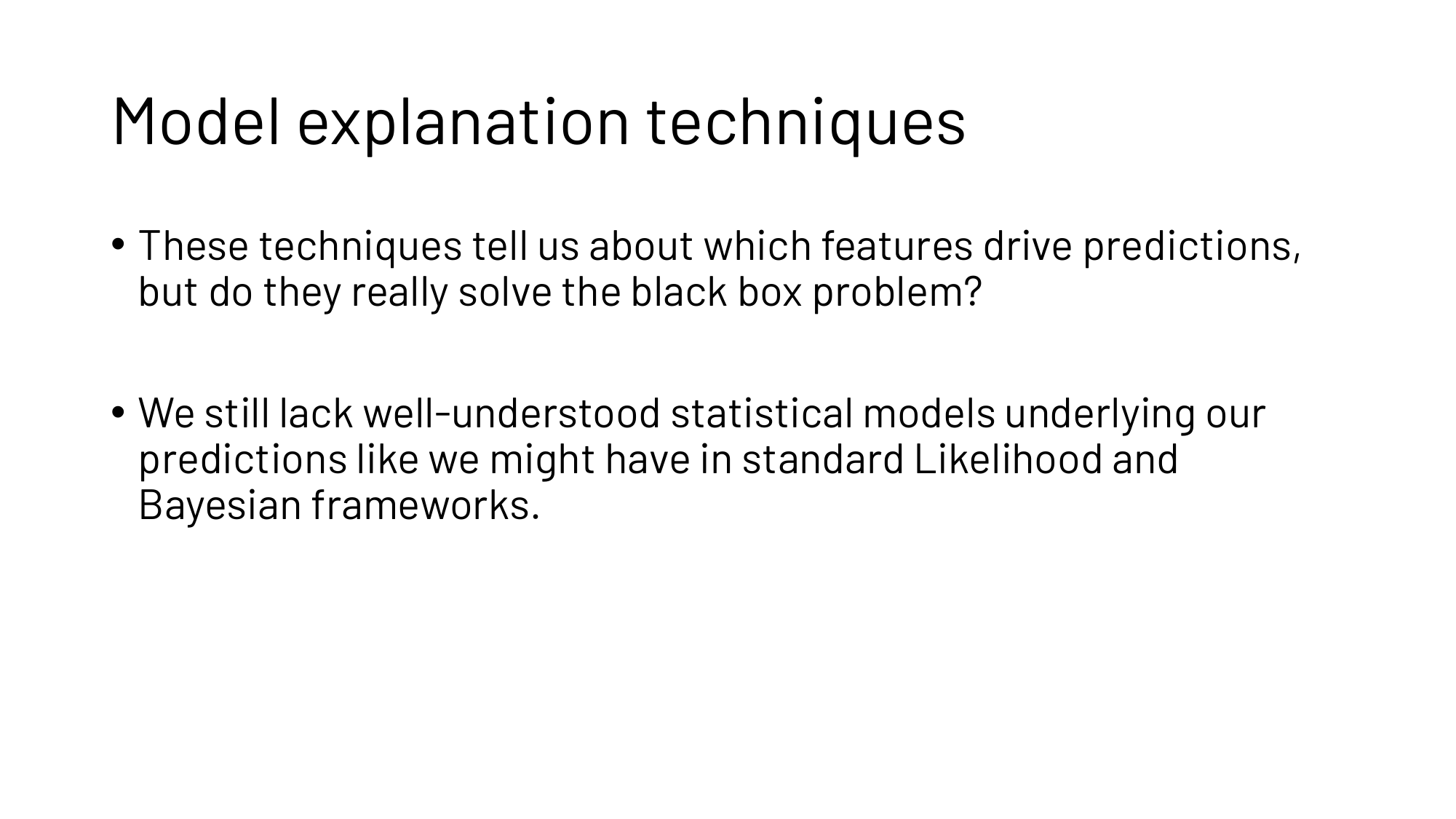

# Model explanation techniques
These techniques tell us about which features drive predictions, but do they really solve the black box problem?

We still lack well-understood statistical models underlying our predictions like we might have in standard Likelihood and Bayesian frameworks.